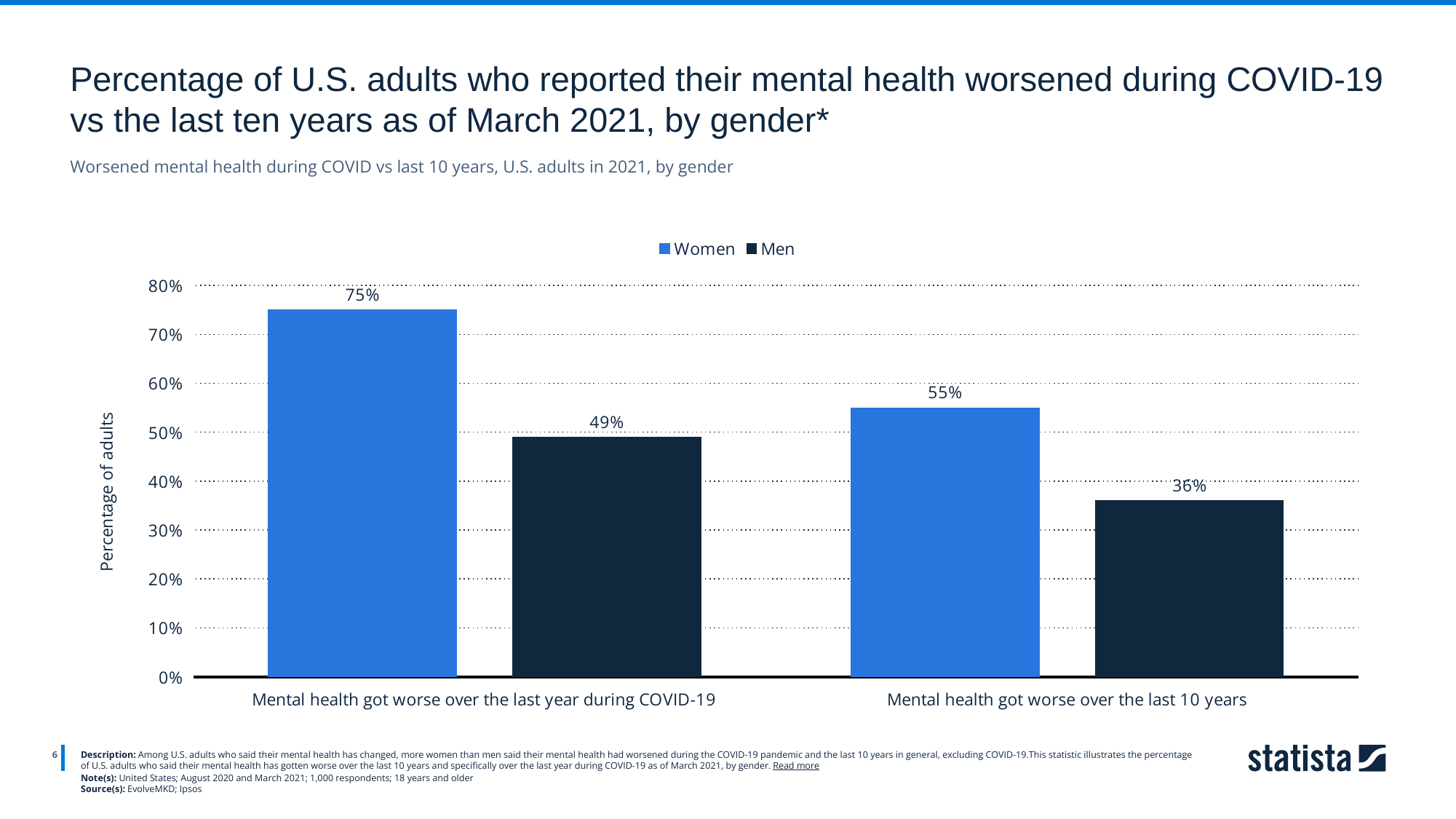

Percentage of U.S. adults who reported their mental health worsened during COVID-19 vs the last ten years as of March 2021, by gender*
Worsened mental health during COVID vs last 10 years, U.S. adults in 2021, by gender

### Chart

| Category | Women | Men |
|---|---|---|
| Mental health got worse over the last year during COVID-19 | 0.75 | 0.49 |
| Mental health got worse over the last 10 years | 0.55 | 0.36 |
6
Description: Among U.S. adults who said their mental health has changed, more women than men said their mental health had worsened during the COVID-19 pandemic and the last 10 years in general, excluding COVID-19.This statistic illustrates the percentage of U.S. adults who said their mental health has gotten worse over the last 10 years and specifically over the last year during COVID-19 as of March 2021, by gender. Read more
Note(s): United States; August 2020 and March 2021; 1,000 respondents; 18 years and older
Source(s): EvolveMKD; Ipsos